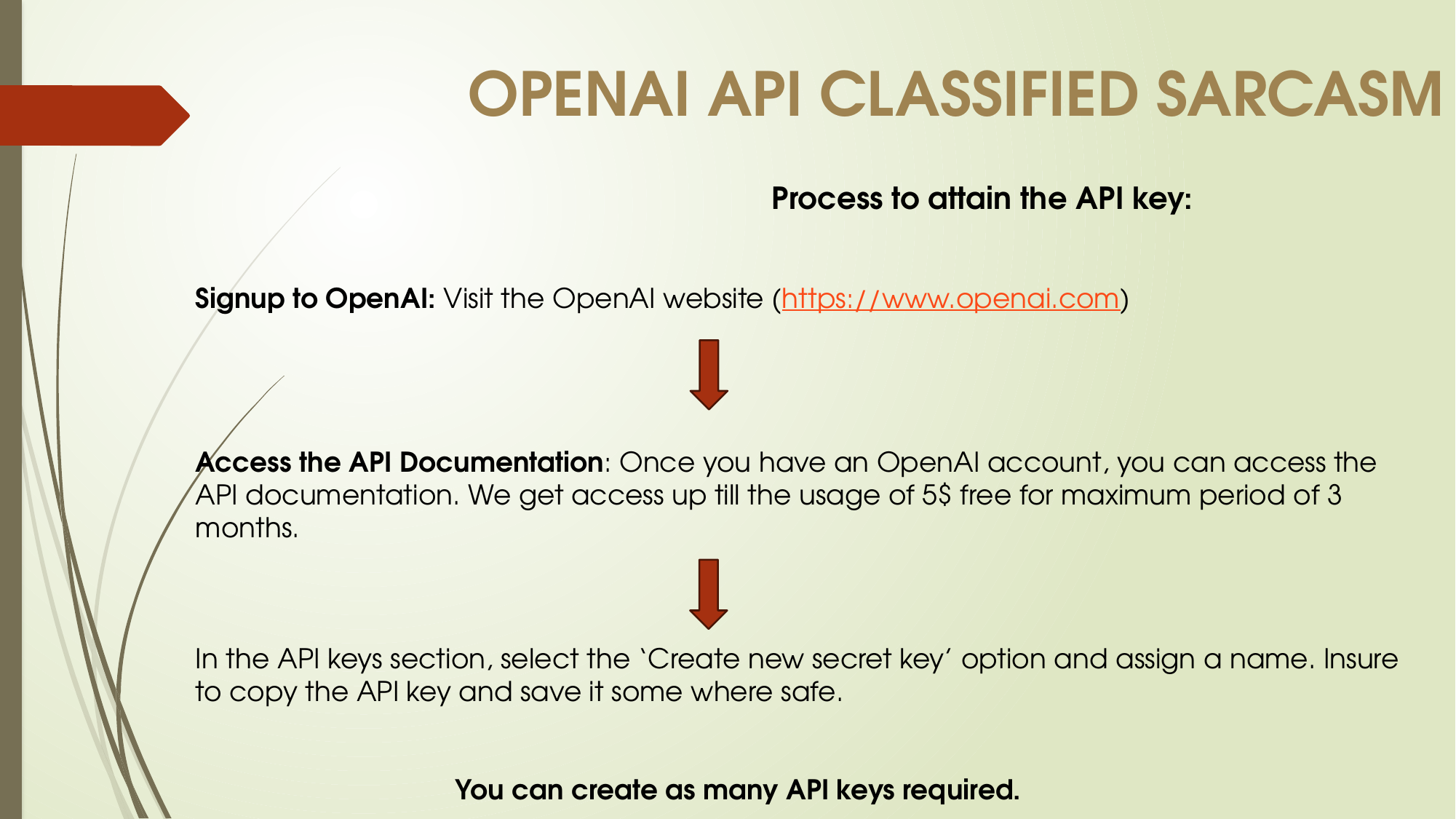

OPENAI API CLASSIFIED SARCASM
					    Process to attain the API key:

Signup to OpenAI: Visit the OpenAI website (https://www.openai.com)

Access the API Documentation: Once you have an OpenAI account, you can access the API documentation. We get access up till the usage of 5$ free for maximum period of 3 months.

In the API keys section, select the ‘Create new secret key’ option and assign a name. Insure to copy the API key and save it some where safe.

                                  You can create as many API keys required.